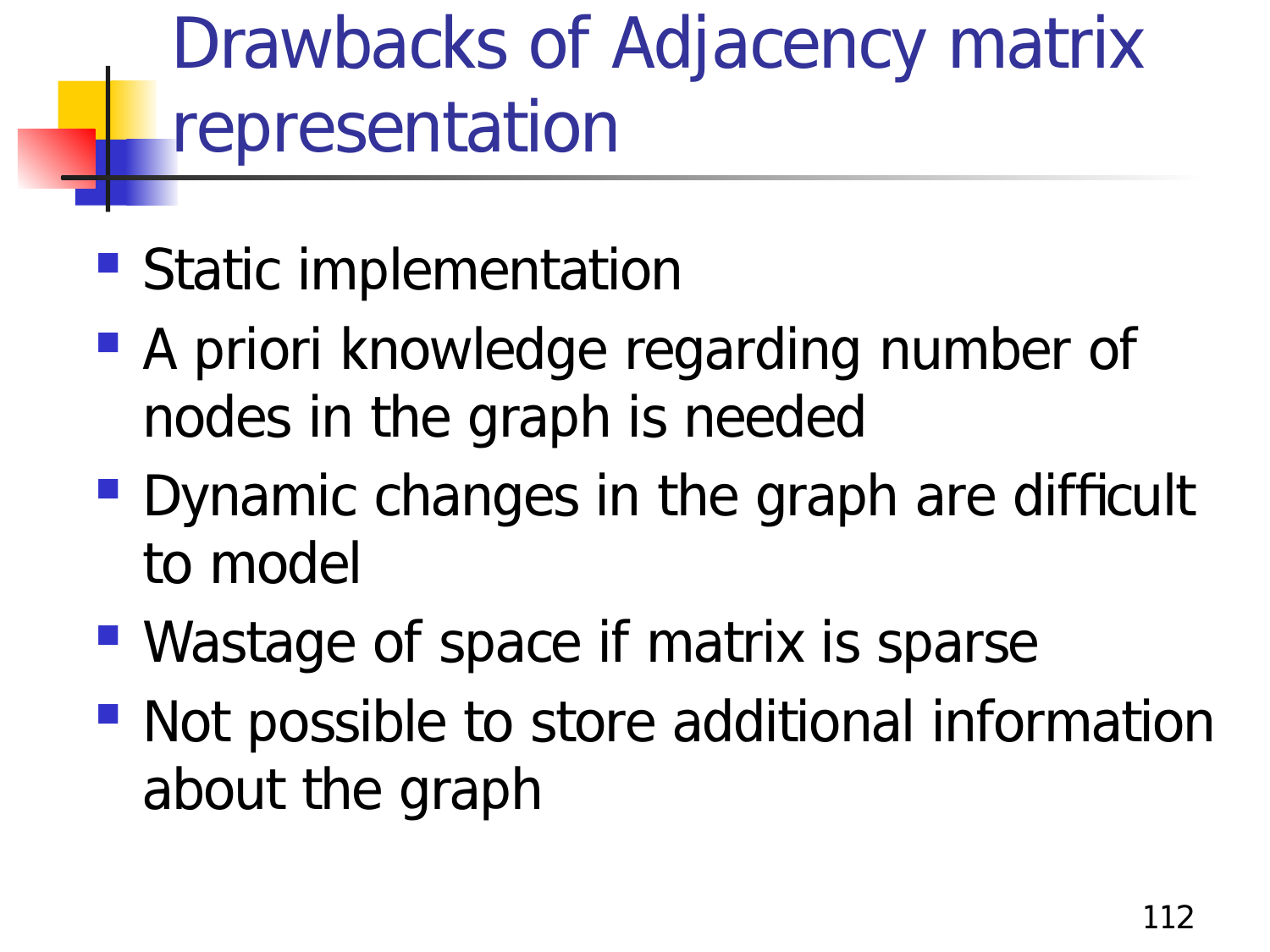

# Drawbacks of Adjacency matrix representation
Static implementation
A priori knowledge regarding number of nodes in the graph is needed
Dynamic changes in the graph are difficult to model
Wastage of space if matrix is sparse
Not possible to store additional information about the graph
112